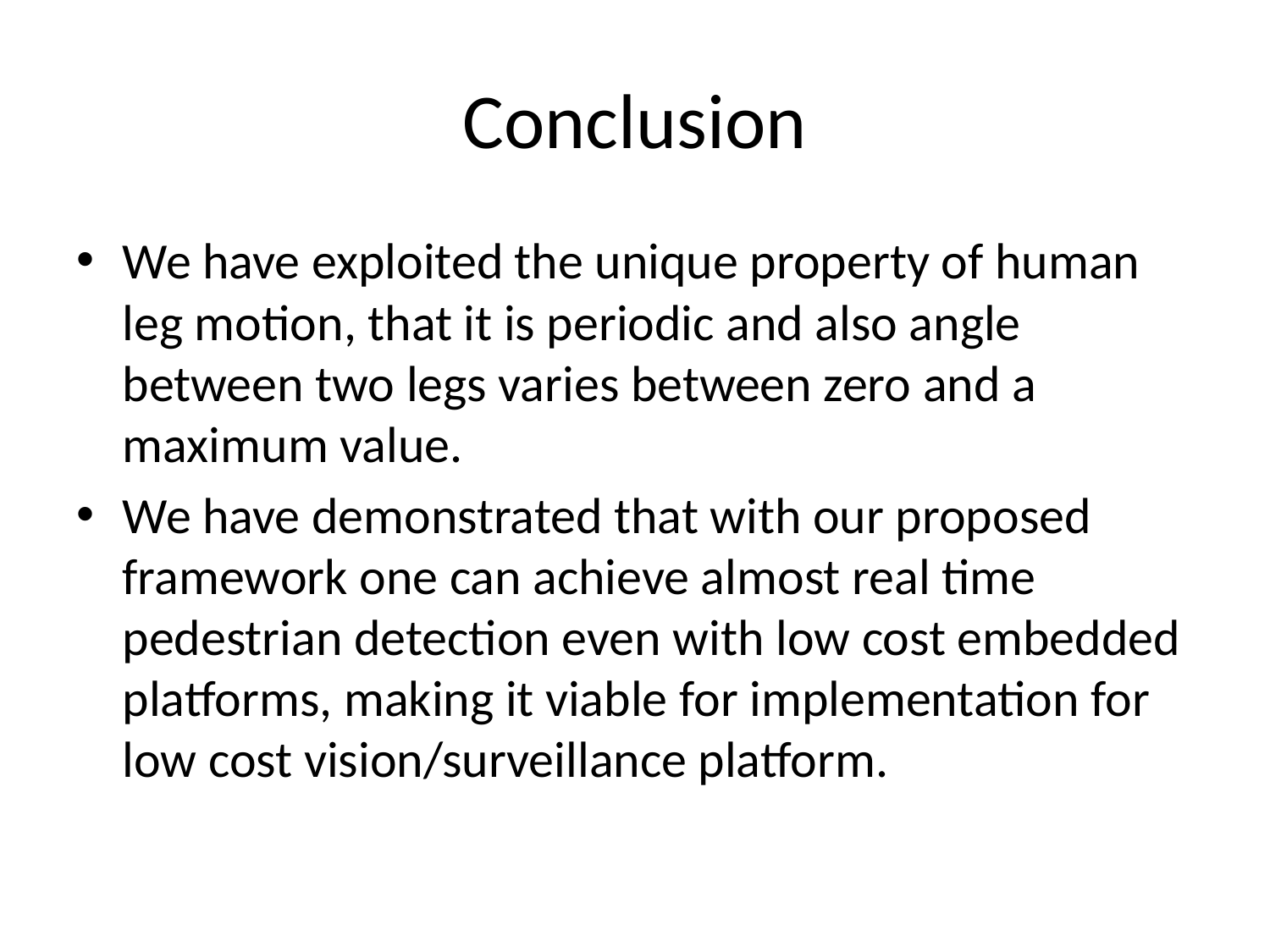

# Conclusion
We have exploited the unique property of human leg motion, that it is periodic and also angle between two legs varies between zero and a maximum value.
We have demonstrated that with our proposed framework one can achieve almost real time pedestrian detection even with low cost embedded platforms, making it viable for implementation for low cost vision/surveillance platform.